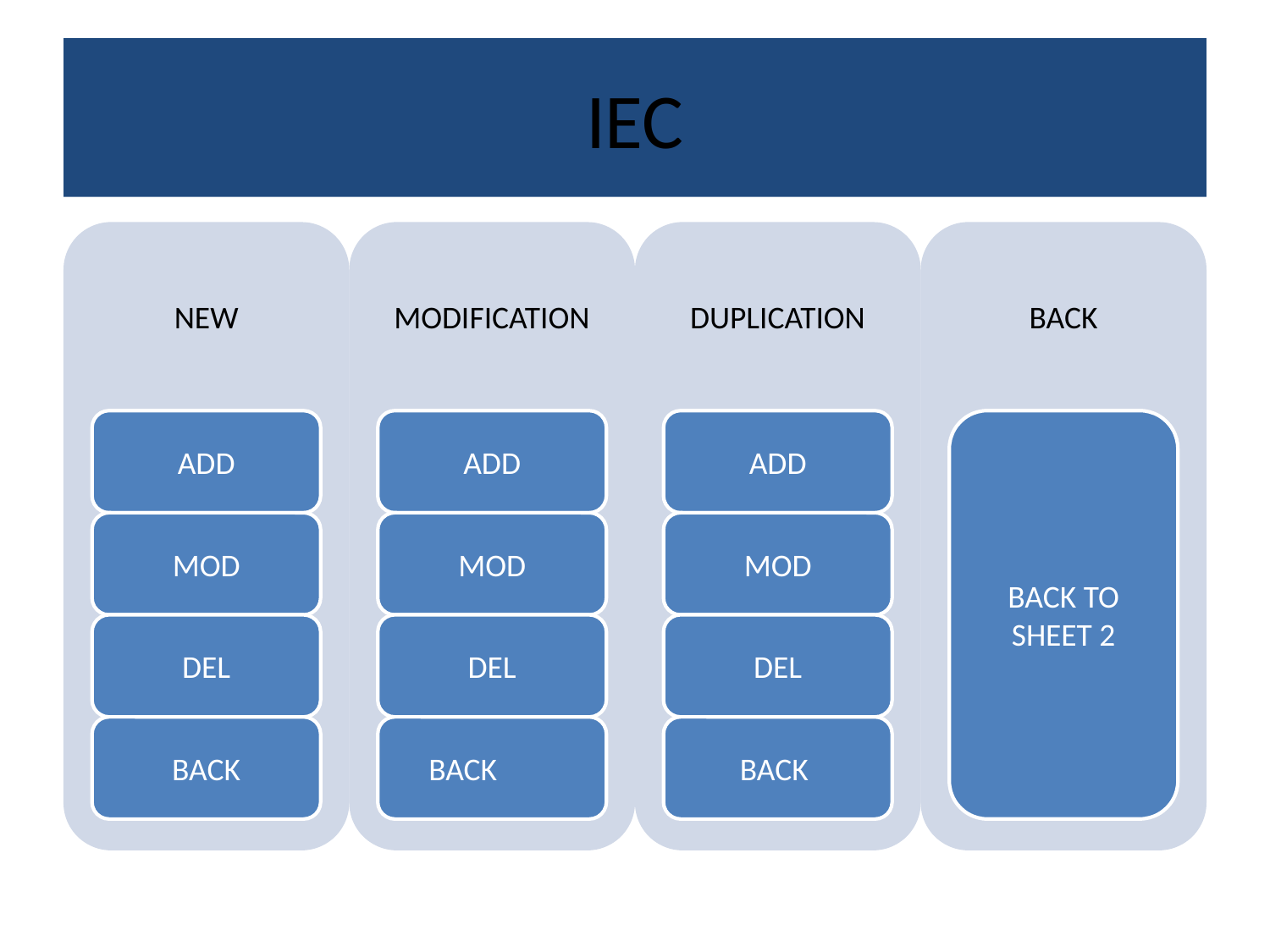

# IEC
NEW
ADD
MOD
DEL
BACK
MODIFICATION
ADD
MOD
DEL
BACK
DUPLICATION
ADD
MOD
DEL
BACK
BACK
BACK TO SHEET 2